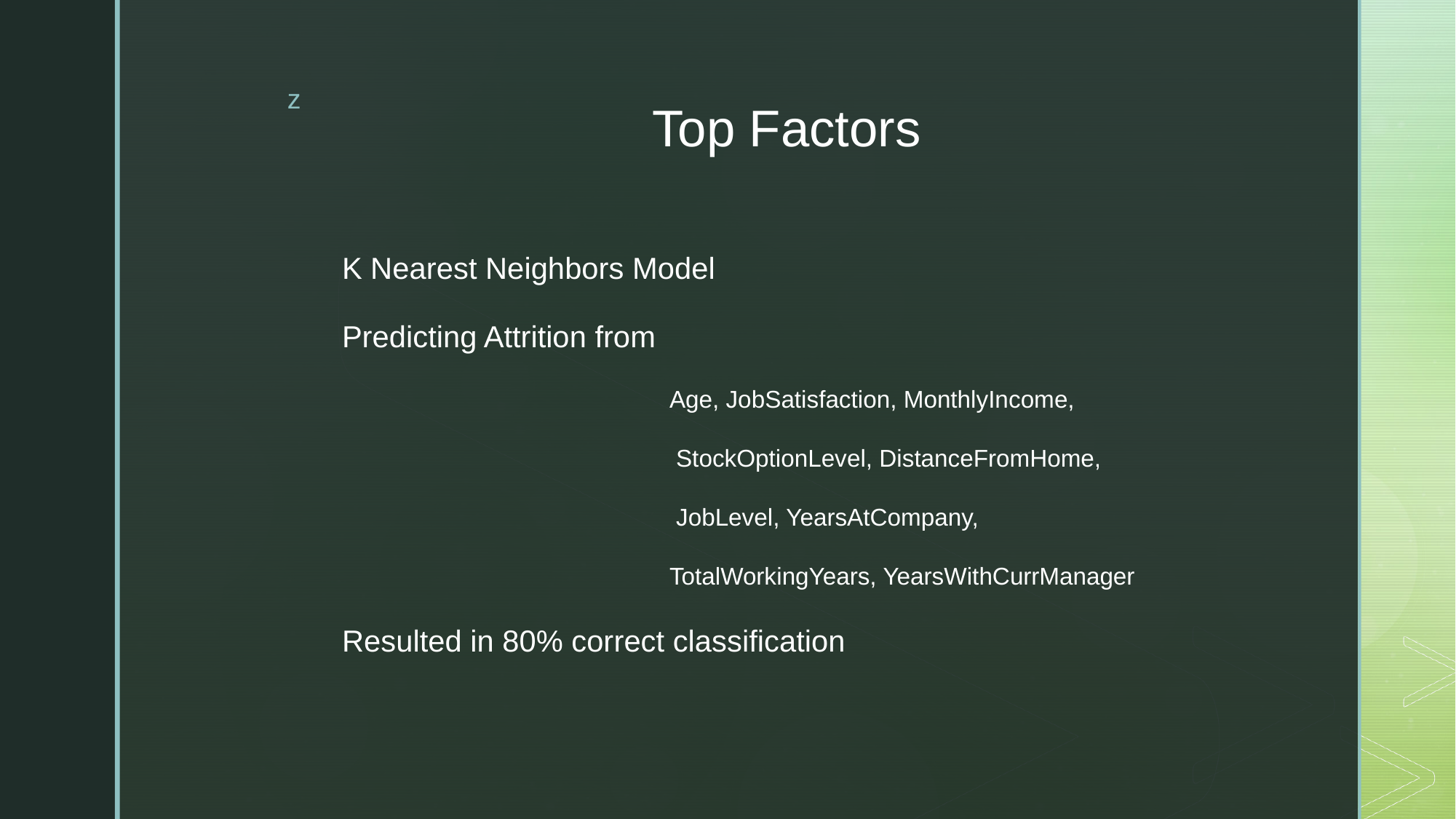

# Top Factors
K Nearest Neighbors Model
Predicting Attrition from
			Age, JobSatisfaction, MonthlyIncome,
			 StockOptionLevel, DistanceFromHome,
			 JobLevel, YearsAtCompany,
			TotalWorkingYears, YearsWithCurrManager
Resulted in 80% correct classification